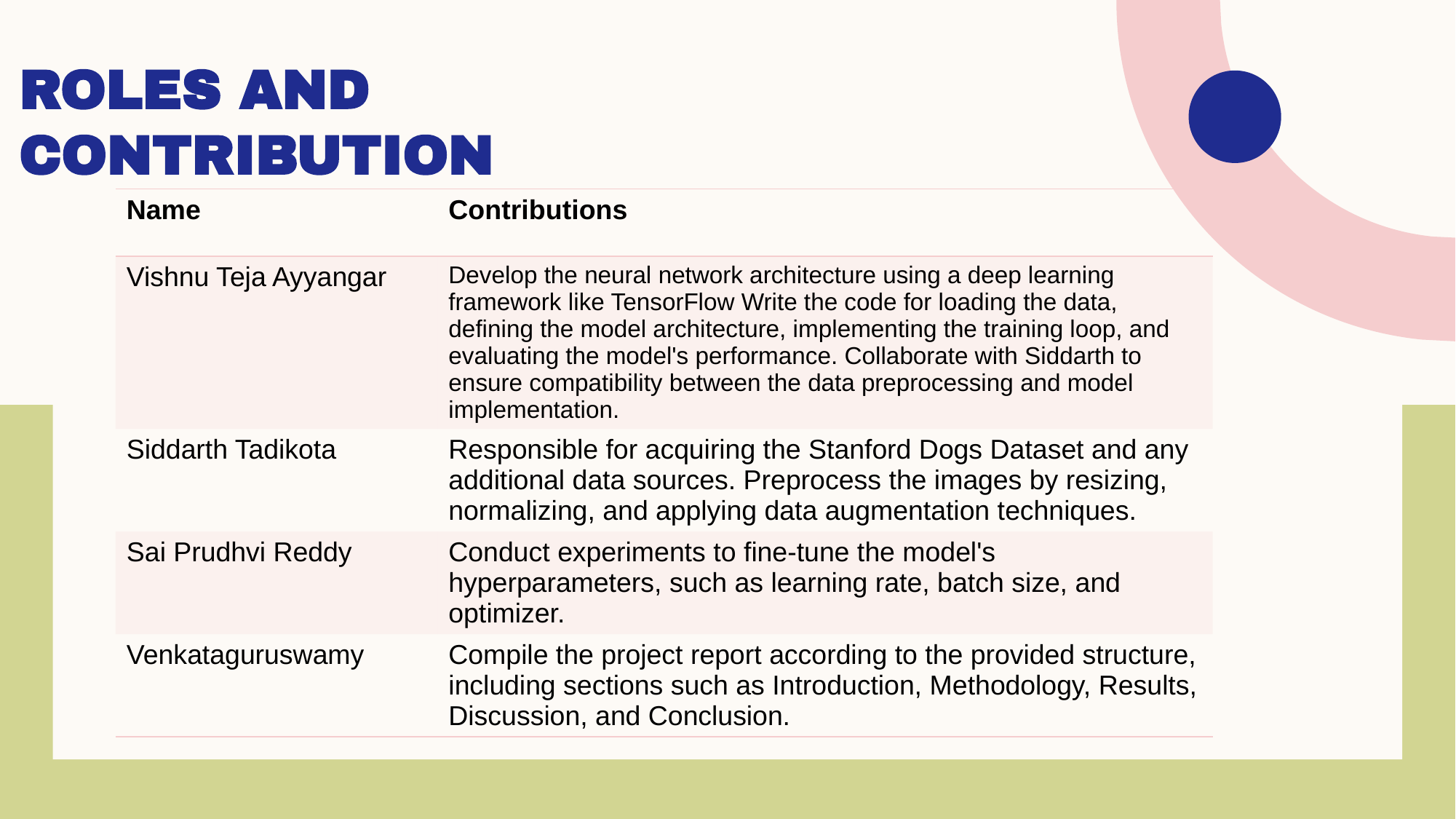

# Roles and contribution
| Name | Contributions |
| --- | --- |
| Vishnu Teja Ayyangar | Develop the neural network architecture using a deep learning framework like TensorFlow Write the code for loading the data, defining the model architecture, implementing the training loop, and evaluating the model's performance. Collaborate with Siddarth to ensure compatibility between the data preprocessing and model implementation. |
| Siddarth Tadikota | Responsible for acquiring the Stanford Dogs Dataset and any additional data sources. Preprocess the images by resizing, normalizing, and applying data augmentation techniques. |
| Sai Prudhvi Reddy | Conduct experiments to fine-tune the model's hyperparameters, such as learning rate, batch size, and optimizer. |
| Venkataguruswamy | Compile the project report according to the provided structure, including sections such as Introduction, Methodology, Results, Discussion, and Conclusion. |